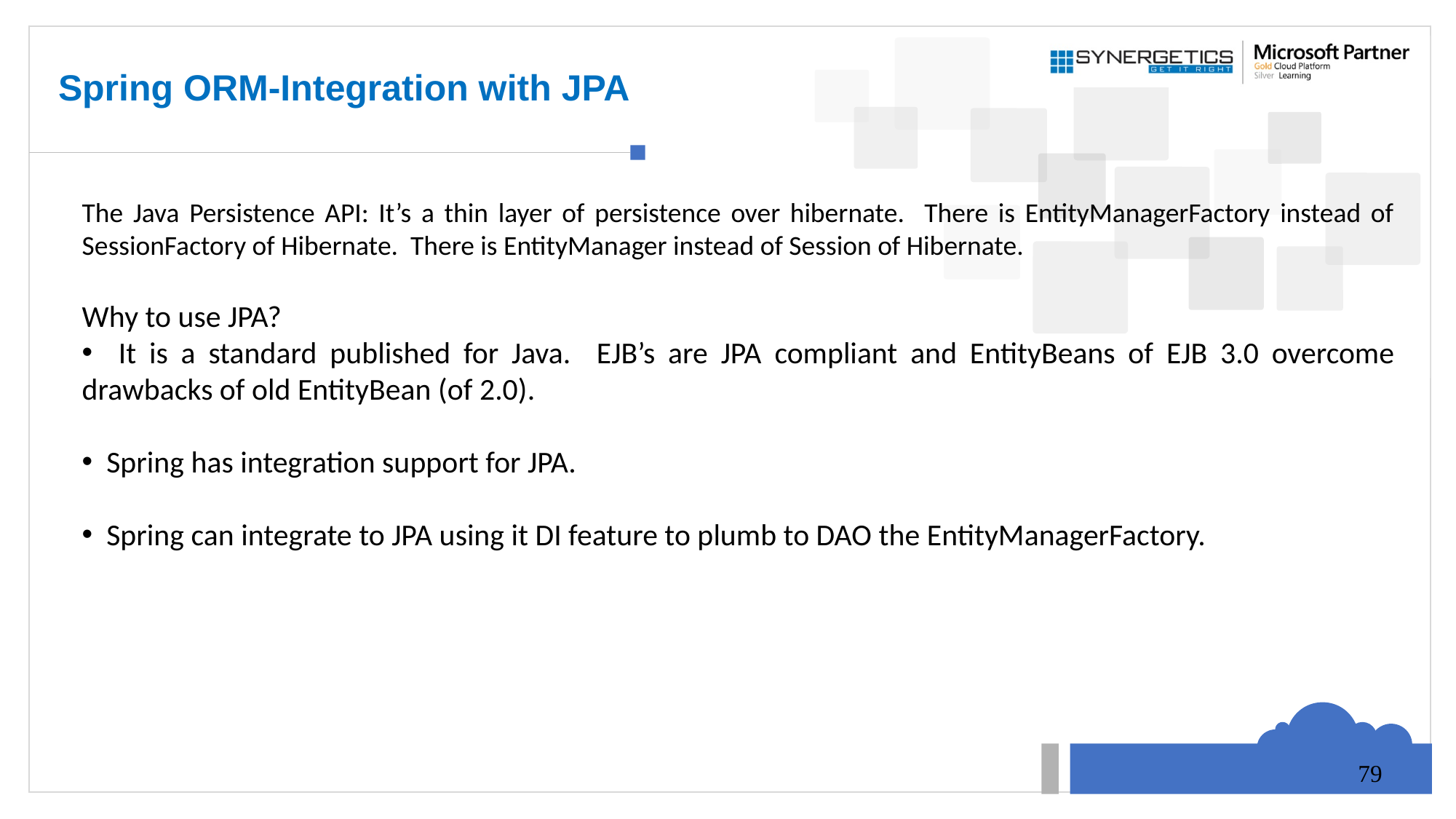

# Spring ORM-Integration with JPA
The Java Persistence API: It’s a thin layer of persistence over hibernate.  There is EntityManagerFactory instead of SessionFactory of Hibernate.  There is EntityManager instead of Session of Hibernate.

Why to use JPA?
  It is a standard published for Java.  EJB’s are JPA compliant and EntityBeans of EJB 3.0 overcome drawbacks of old EntityBean (of 2.0).

  Spring has integration support for JPA.

  Spring can integrate to JPA using it DI feature to plumb to DAO the EntityManagerFactory.